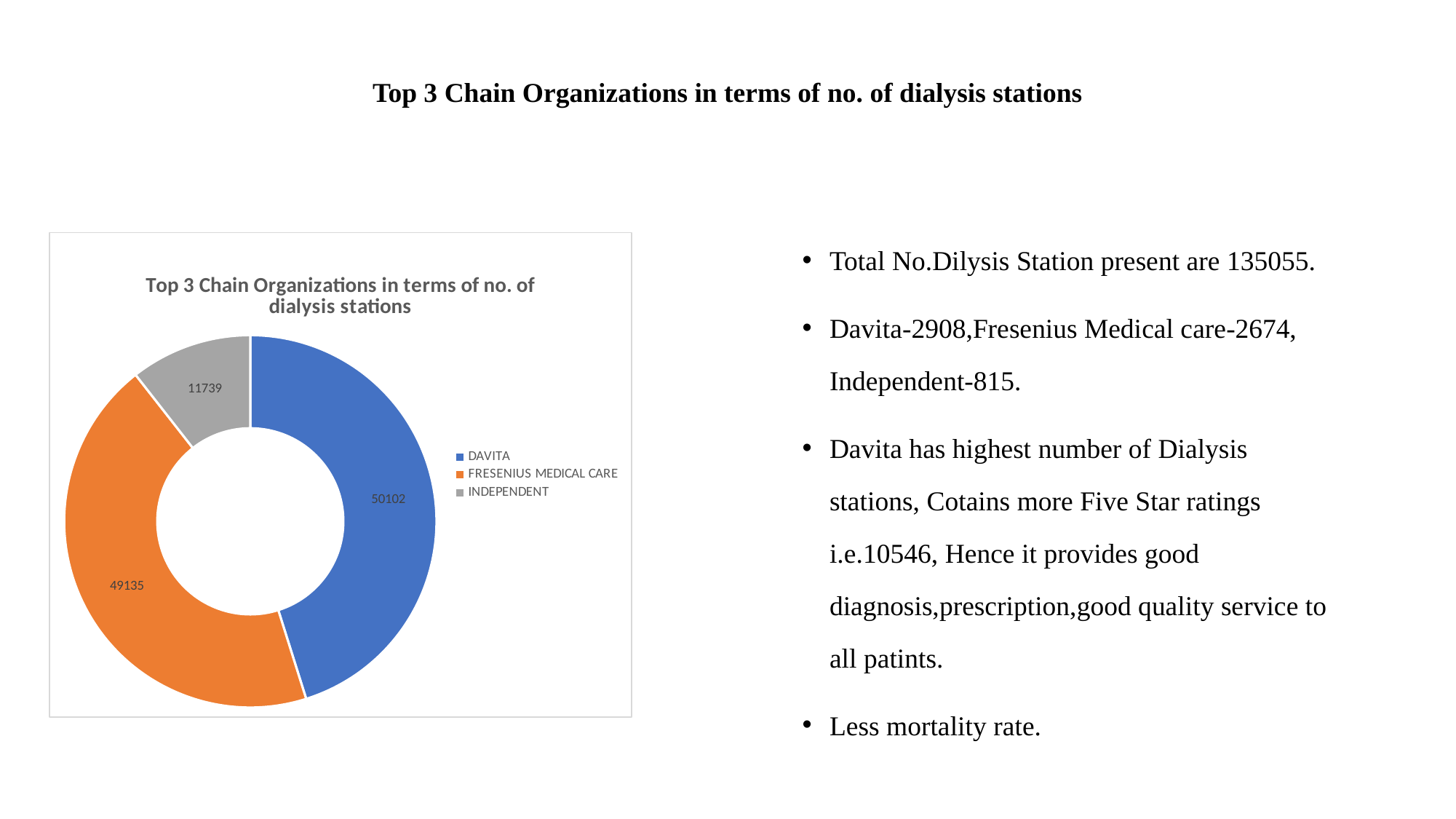

# Top 3 Chain Organizations in terms of no. of dialysis stations
Total No.Dilysis Station present are 135055.
Davita-2908,Fresenius Medical care-2674, Independent-815.
Davita has highest number of Dialysis stations, Cotains more Five Star ratings i.e.10546, Hence it provides good diagnosis,prescription,good quality service to all patints.
Less mortality rate.

### Chart: Top 3 Chain Organizations in terms of no. of dialysis stations

| Category | Total |
|---|---|
| DAVITA | 50102.0 |
| FRESENIUS MEDICAL CARE | 49135.0 |
| INDEPENDENT | 11739.0 |